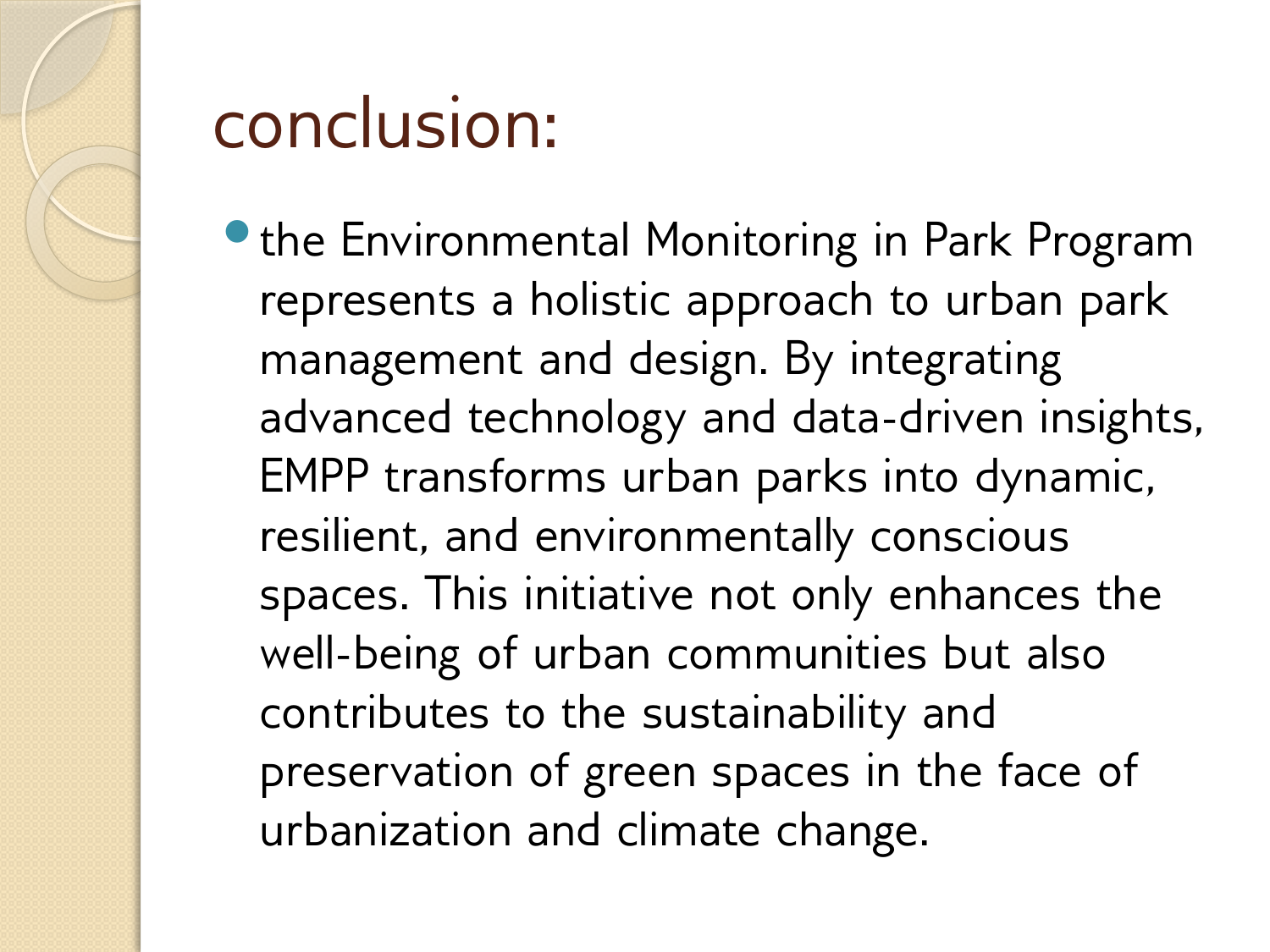

# conclusion:
the Environmental Monitoring in Park Program represents a holistic approach to urban park management and design. By integrating advanced technology and data-driven insights, EMPP transforms urban parks into dynamic, resilient, and environmentally conscious spaces. This initiative not only enhances the well-being of urban communities but also contributes to the sustainability and preservation of green spaces in the face of urbanization and climate change.